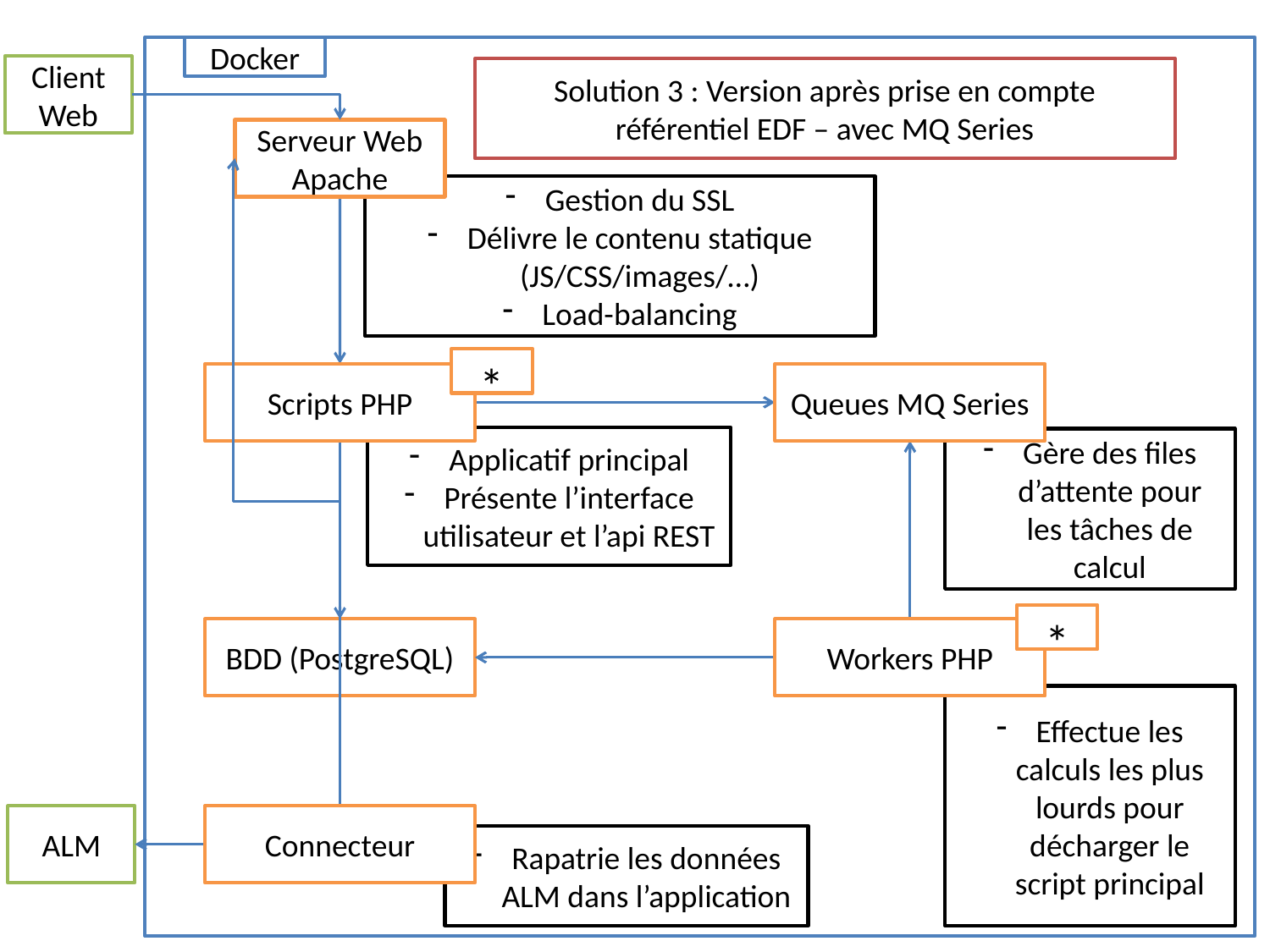

Docker
Client Web
Solution 3 : Version après prise en compte référentiel EDF – avec MQ Series
Serveur Web Apache

Gestion du SSL
Délivre le contenu statique (JS/CSS/images/…)
Load-balancing

*
Scripts PHP
Queues MQ Series
Applicatif principal
Présente l’interface utilisateur et l’api REST
Gère des files d’attente pour les tâches de calcul
*
BDD (PostgreSQL)
Workers PHP
Effectue les calculs les plus lourds pour décharger le script principal
ALM
Connecteur
Rapatrie les données ALM dans l’application